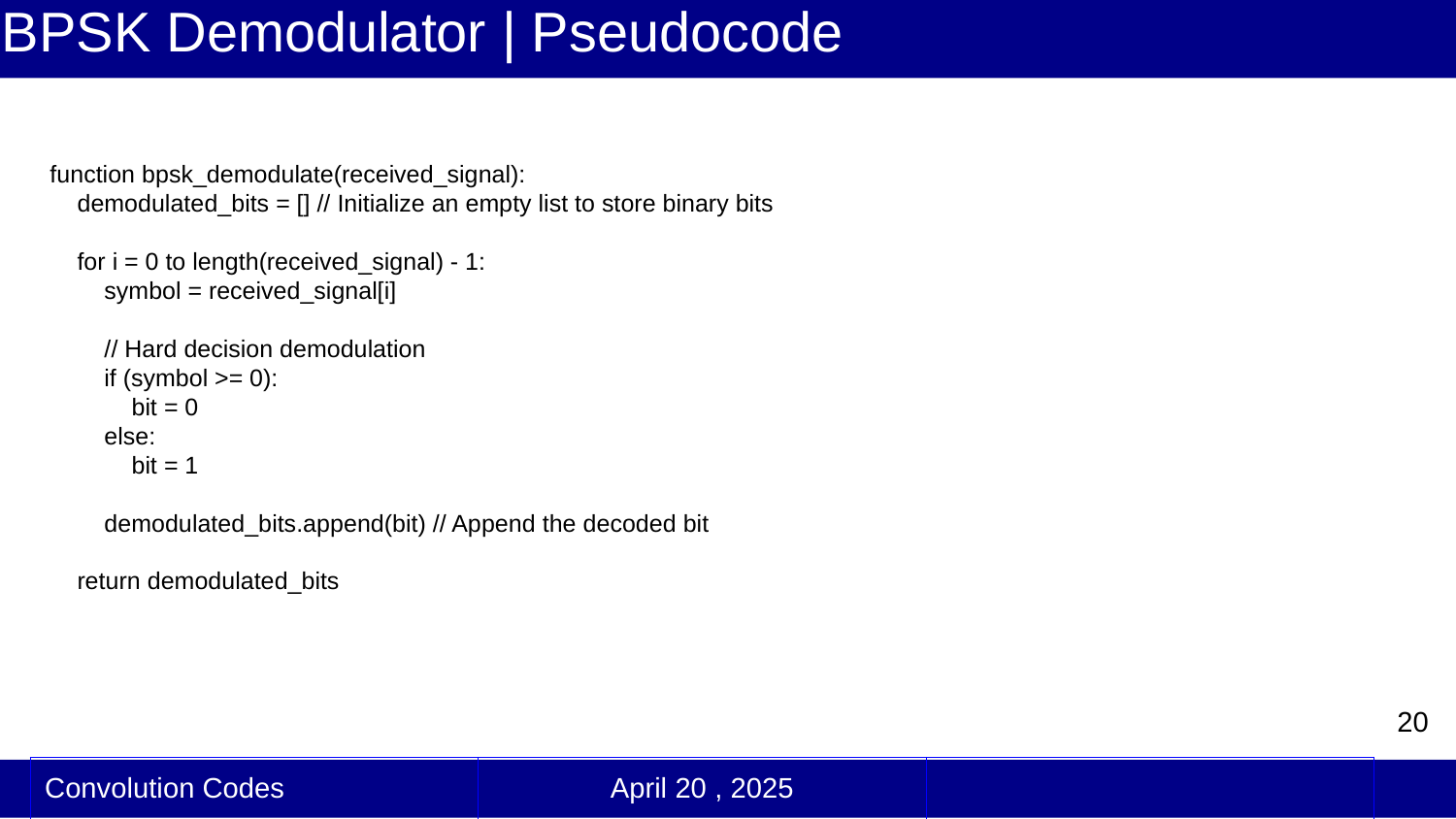

# BPSK Demodulator | Pseudocode
function bpsk_demodulate(received_signal):
    demodulated_bits = [] // Initialize an empty list to store binary bits

    for i = 0 to length(received_signal) - 1:
        symbol = received_signal[i]

        // Hard decision demodulation
        if (symbol >= 0):
            bit = 0
        else:
            bit = 1

        demodulated_bits.append(bit) // Append the decoded bit

    return demodulated_bits

20